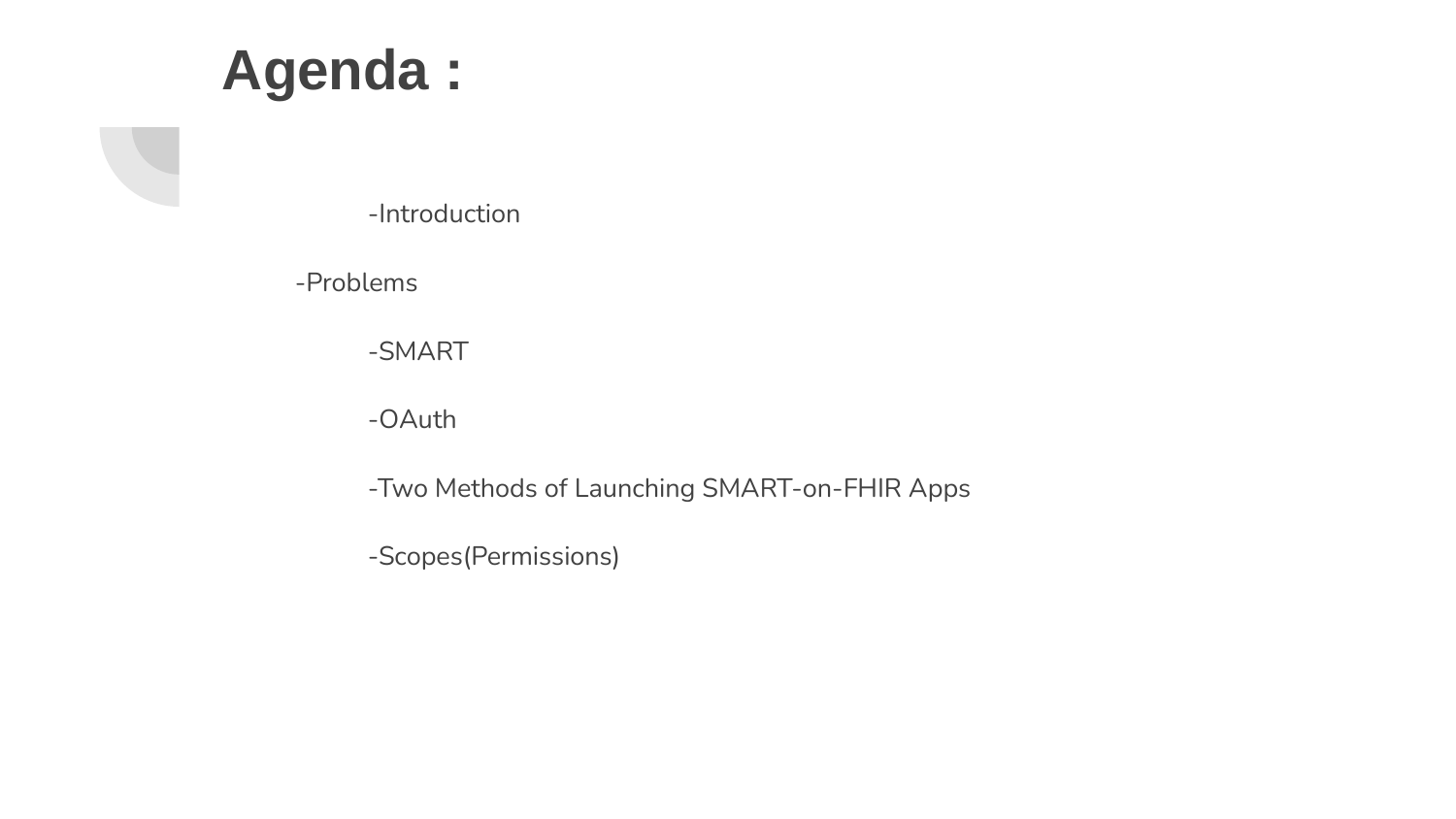

# Agenda :
 	-Introduction
-Problems
	-SMART
	-OAuth
	-Two Methods of Launching SMART-on-FHIR Apps
	-Scopes(Permissions)